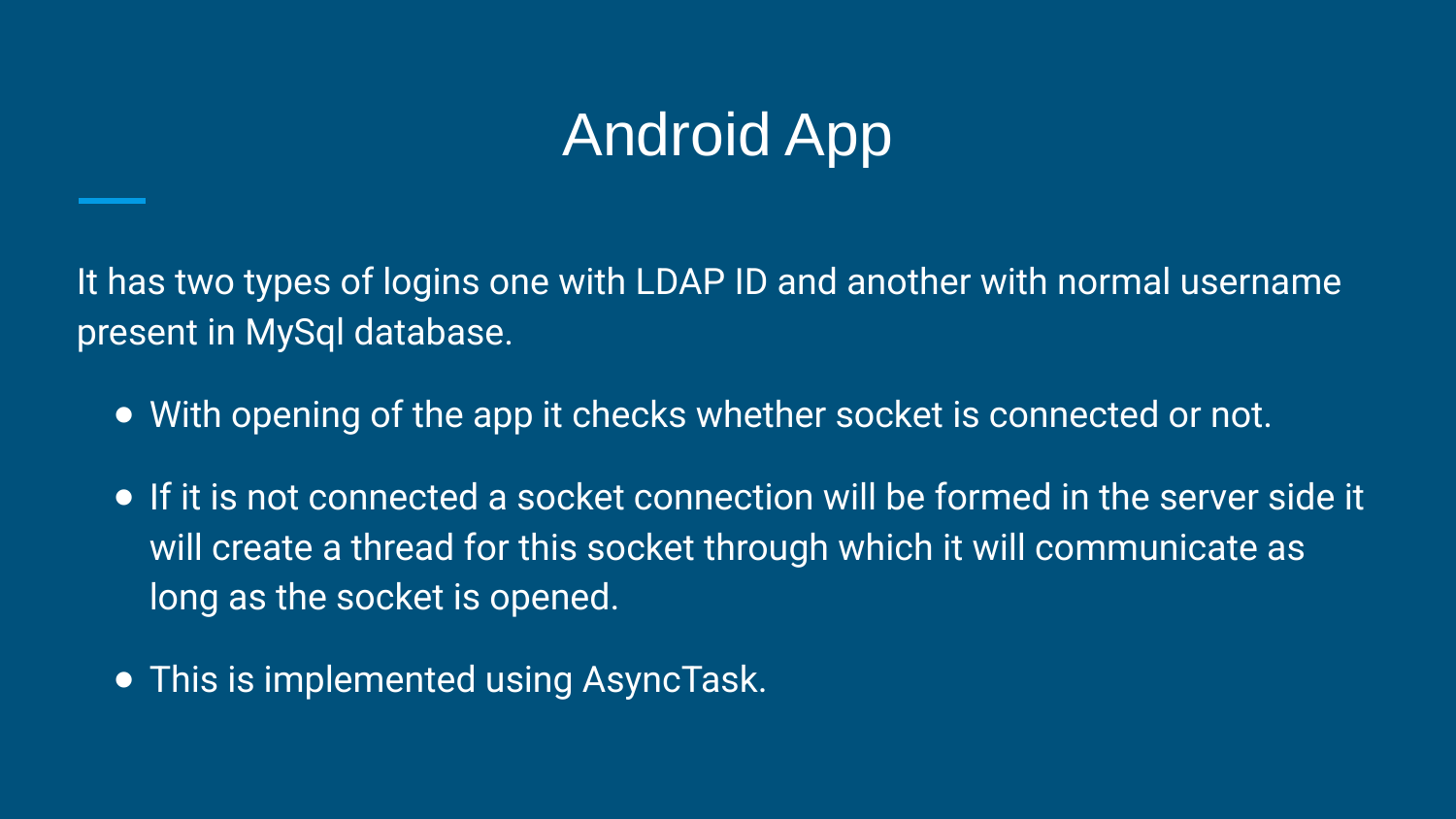

# Android App
It has two types of logins one with LDAP ID and another with normal username present in MySql database.
With opening of the app it checks whether socket is connected or not.
If it is not connected a socket connection will be formed in the server side it will create a thread for this socket through which it will communicate as long as the socket is opened.
This is implemented using AsyncTask.